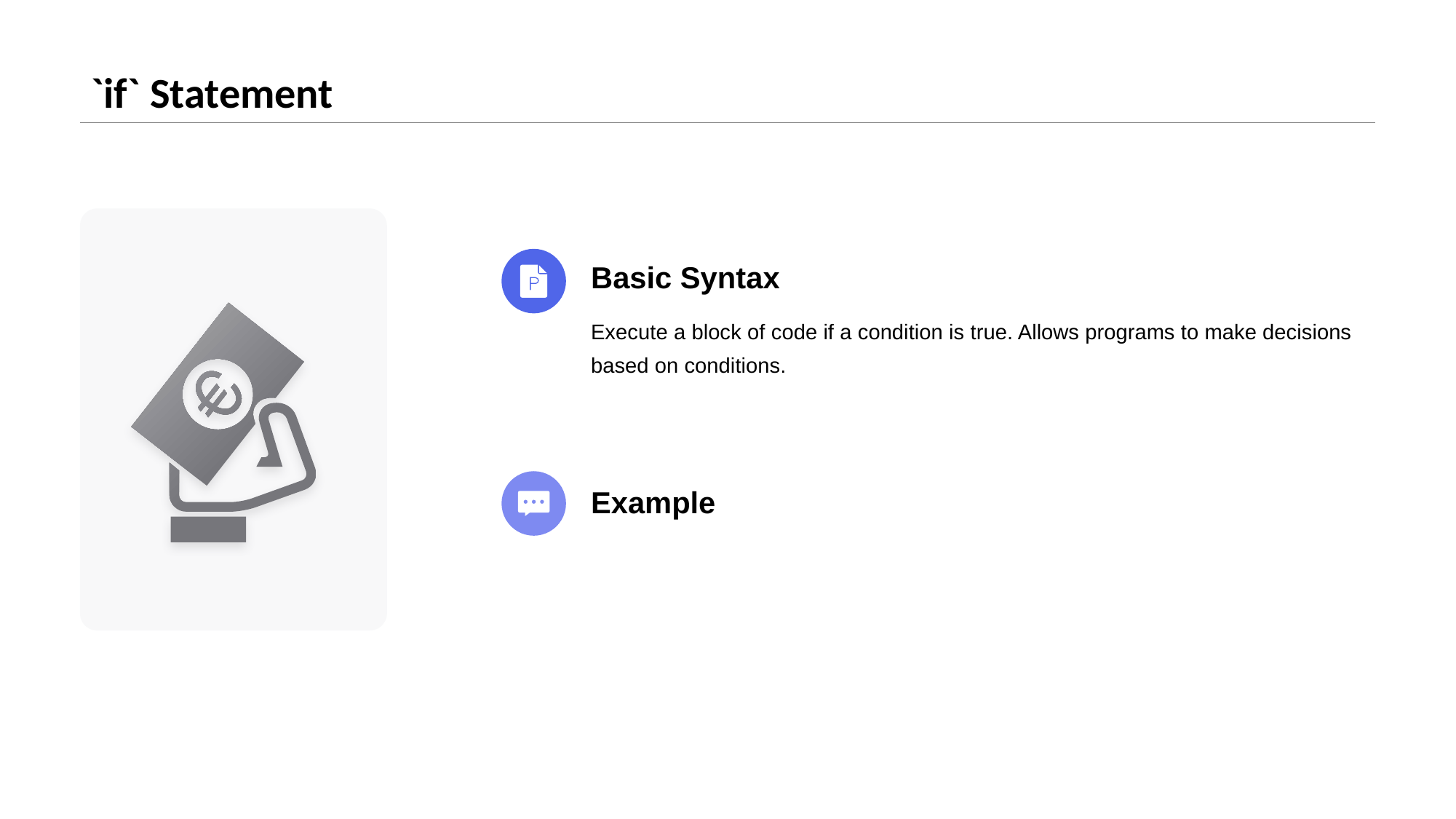

# `if` Statement

Basic Syntax

Execute a block of code if a condition is true. Allows programs to make decisions based on conditions.

Example